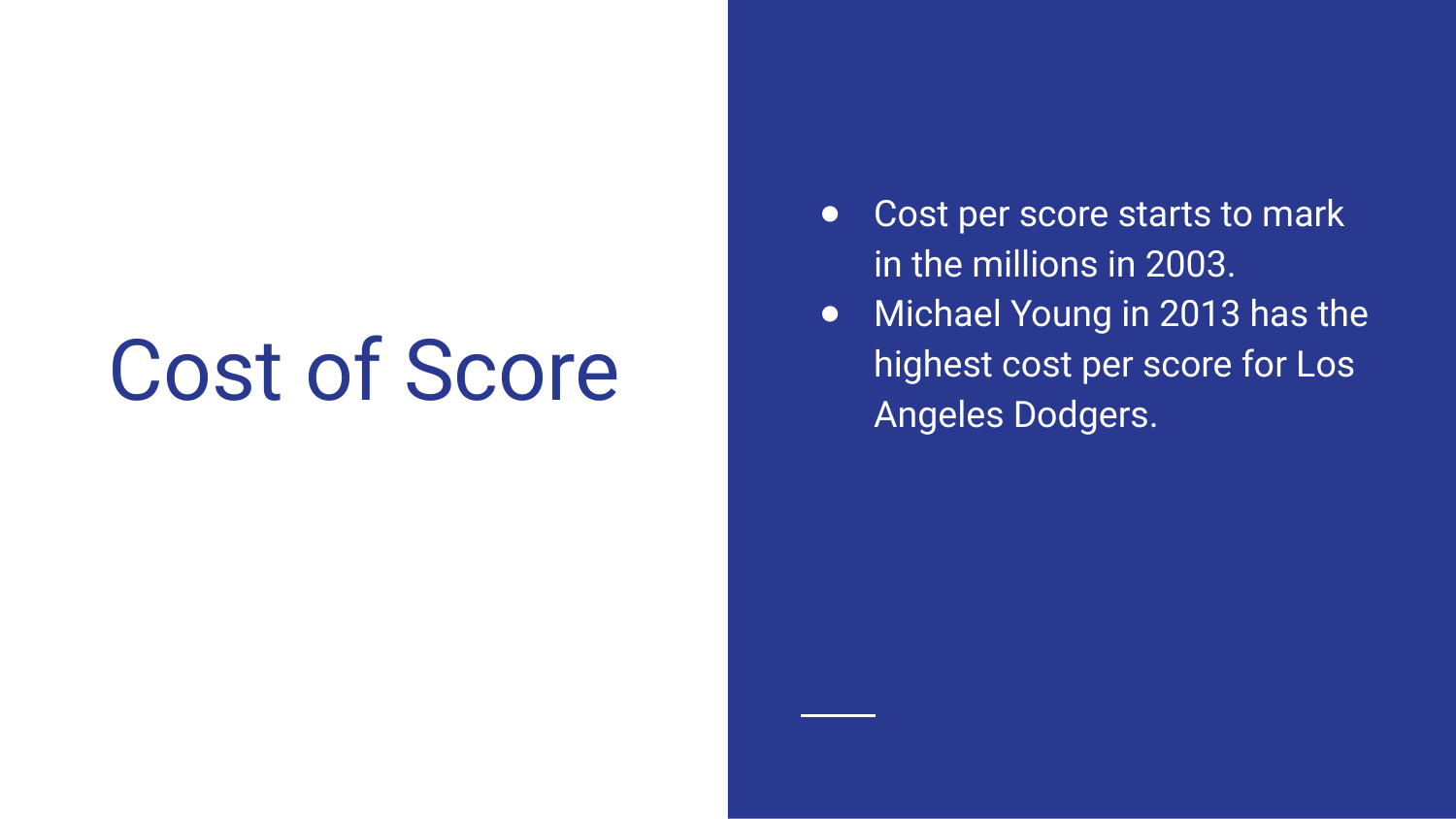

Cost per score starts to mark in the millions in 2003.
Michael Young in 2013 has the highest cost per score for Los Angeles Dodgers.

# Cost of Score